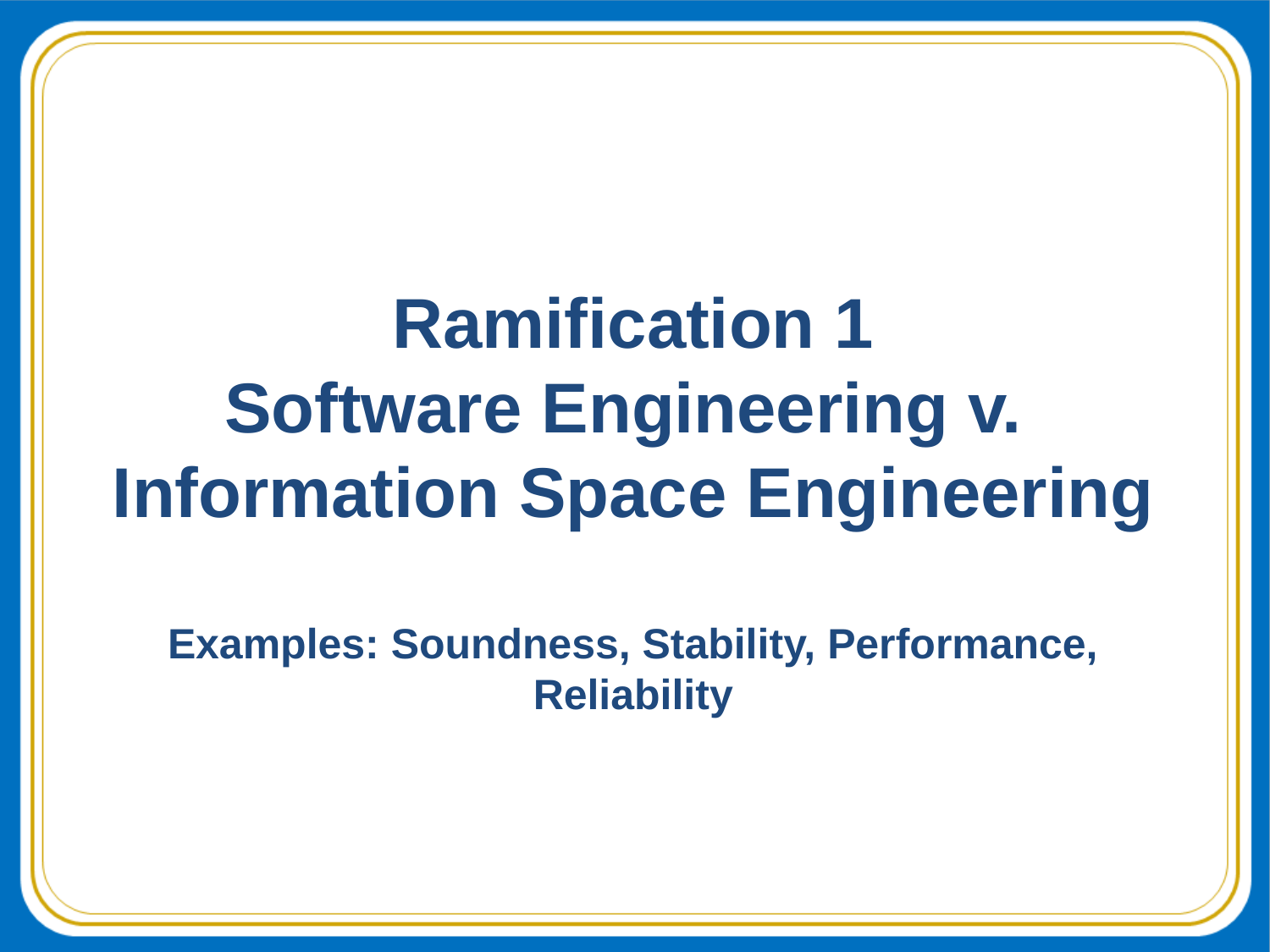

# Ramification 1 Software Engineering v. Information Space Engineering Examples: Soundness, Stability, Performance, Reliability